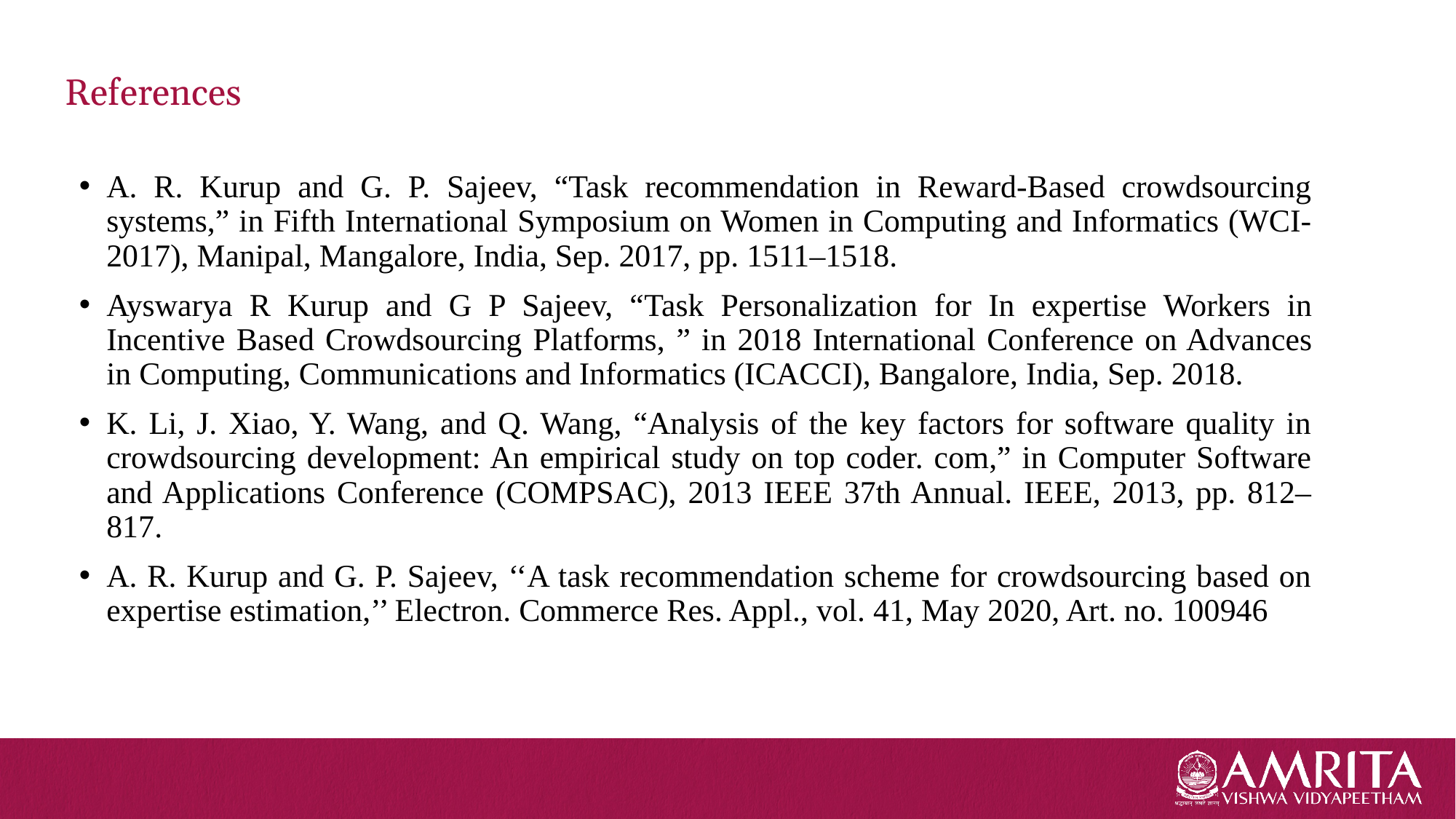

# References
A. R. Kurup and G. P. Sajeev, “Task recommendation in Reward-Based crowdsourcing systems,” in Fifth International Symposium on Women in Computing and Informatics (WCI-2017), Manipal, Mangalore, India, Sep. 2017, pp. 1511–1518.
Ayswarya R Kurup and G P Sajeev, “Task Personalization for In expertise Workers in Incentive Based Crowdsourcing Platforms, ” in 2018 International Conference on Advances in Computing, Communications and Informatics (ICACCI), Bangalore, India, Sep. 2018.
K. Li, J. Xiao, Y. Wang, and Q. Wang, “Analysis of the key factors for software quality in crowdsourcing development: An empirical study on top coder. com,” in Computer Software and Applications Conference (COMPSAC), 2013 IEEE 37th Annual. IEEE, 2013, pp. 812–817.
A. R. Kurup and G. P. Sajeev, ‘‘A task recommendation scheme for crowdsourcing based on expertise estimation,’’ Electron. Commerce Res. Appl., vol. 41, May 2020, Art. no. 100946